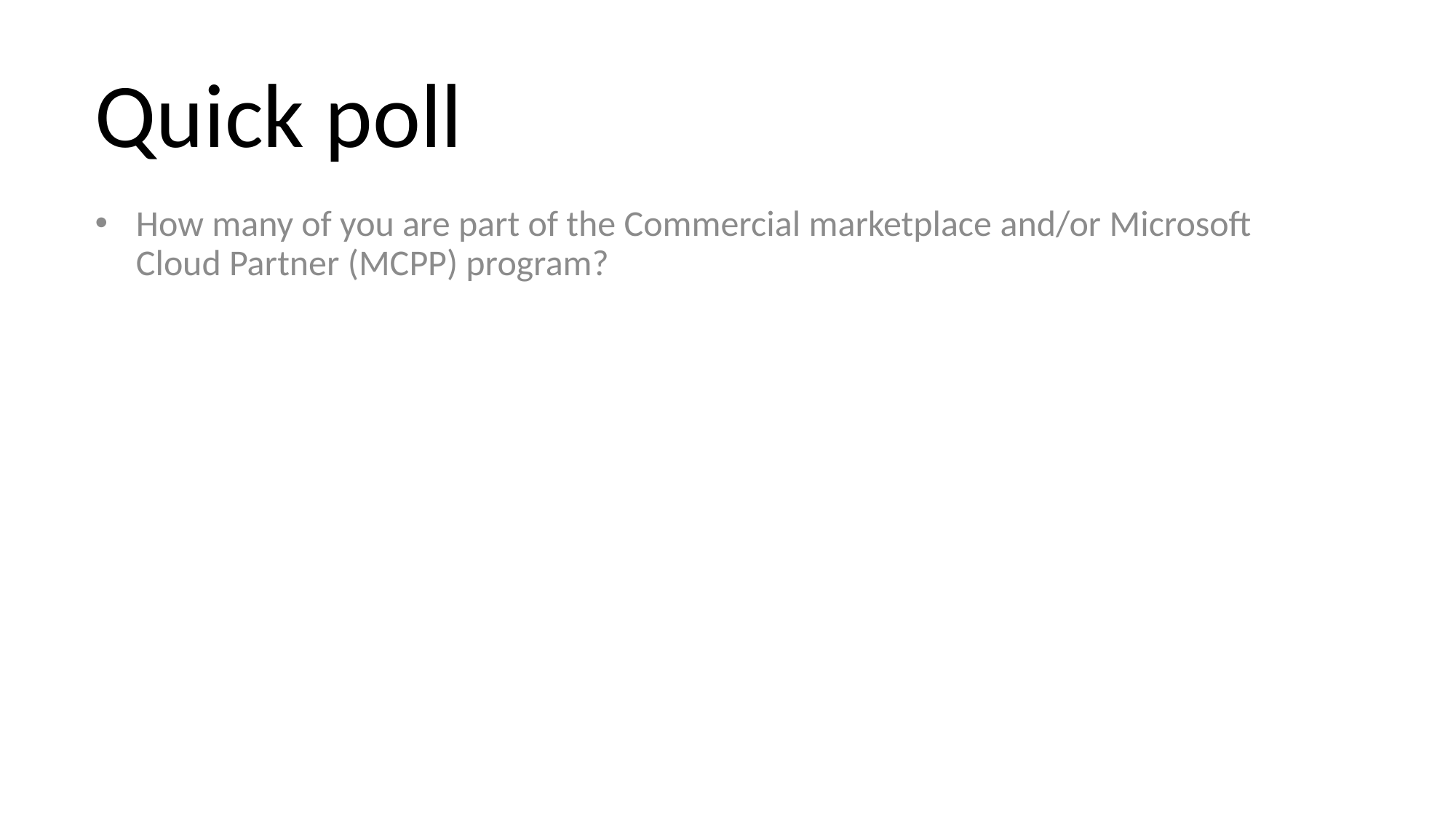

# Quick poll
How many of you are part of the Commercial marketplace and/or Microsoft Cloud Partner (MCPP) program?